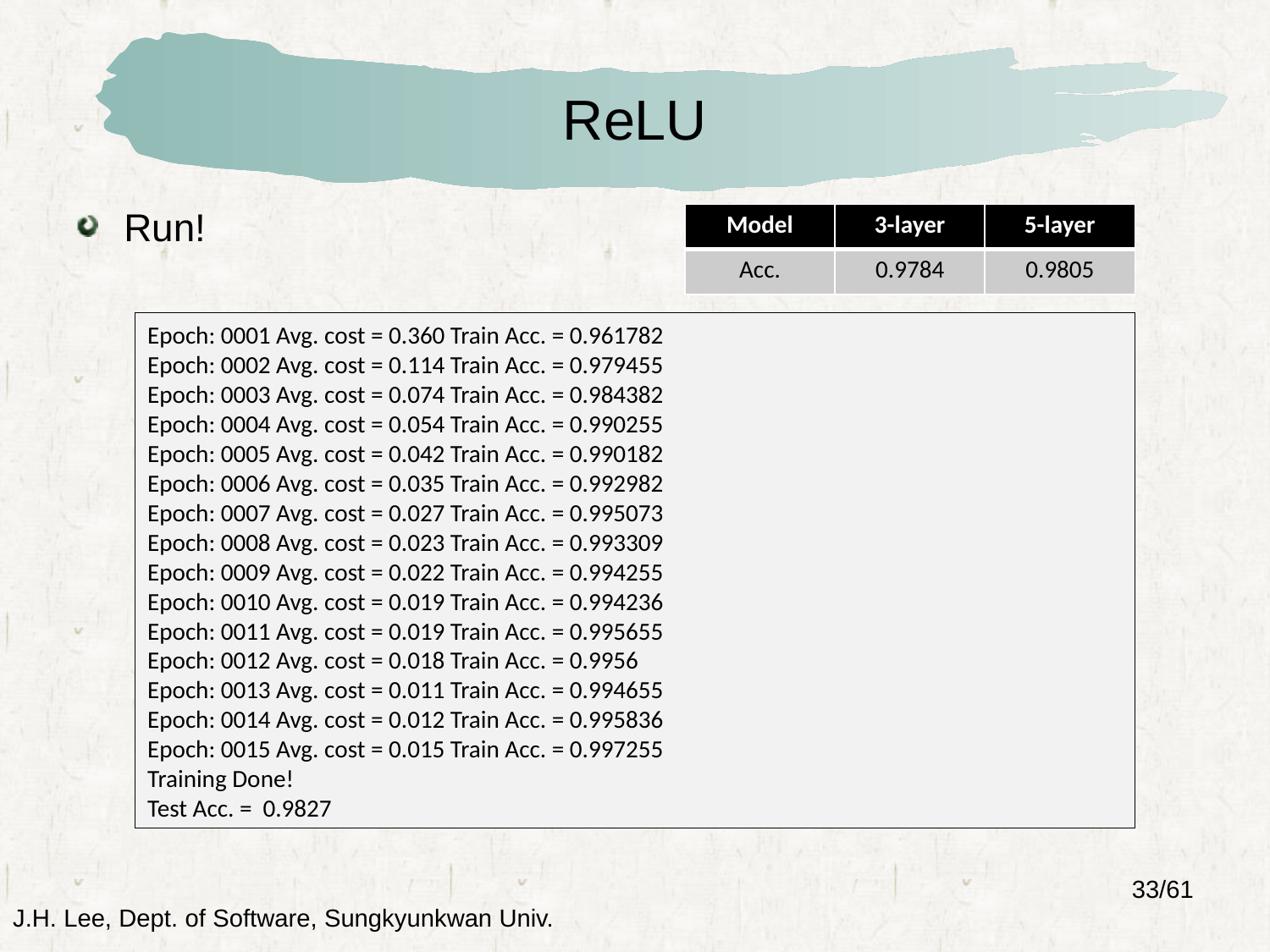

# ReLU
Run!

| Model | 3-layer | 5-layer |
| --- | --- | --- |
| Acc. | 0.9784 | 0.9805 |
Epoch: 0001 Avg. cost = 0.360 Train Acc. = 0.961782
Epoch: 0002 Avg. cost = 0.114 Train Acc. = 0.979455
Epoch: 0003 Avg. cost = 0.074 Train Acc. = 0.984382
Epoch: 0004 Avg. cost = 0.054 Train Acc. = 0.990255
Epoch: 0005 Avg. cost = 0.042 Train Acc. = 0.990182
Epoch: 0006 Avg. cost = 0.035 Train Acc. = 0.992982
Epoch: 0007 Avg. cost = 0.027 Train Acc. = 0.995073
Epoch: 0008 Avg. cost = 0.023 Train Acc. = 0.993309
Epoch: 0009 Avg. cost = 0.022 Train Acc. = 0.994255
Epoch: 0010 Avg. cost = 0.019 Train Acc. = 0.994236
Epoch: 0011 Avg. cost = 0.019 Train Acc. = 0.995655
Epoch: 0012 Avg. cost = 0.018 Train Acc. = 0.9956
Epoch: 0013 Avg. cost = 0.011 Train Acc. = 0.994655
Epoch: 0014 Avg. cost = 0.012 Train Acc. = 0.995836
Epoch: 0015 Avg. cost = 0.015 Train Acc. = 0.997255
Training Done!
Test Acc. =  0.9827
33/61
J.H. Lee, Dept. of Software, Sungkyunkwan Univ.